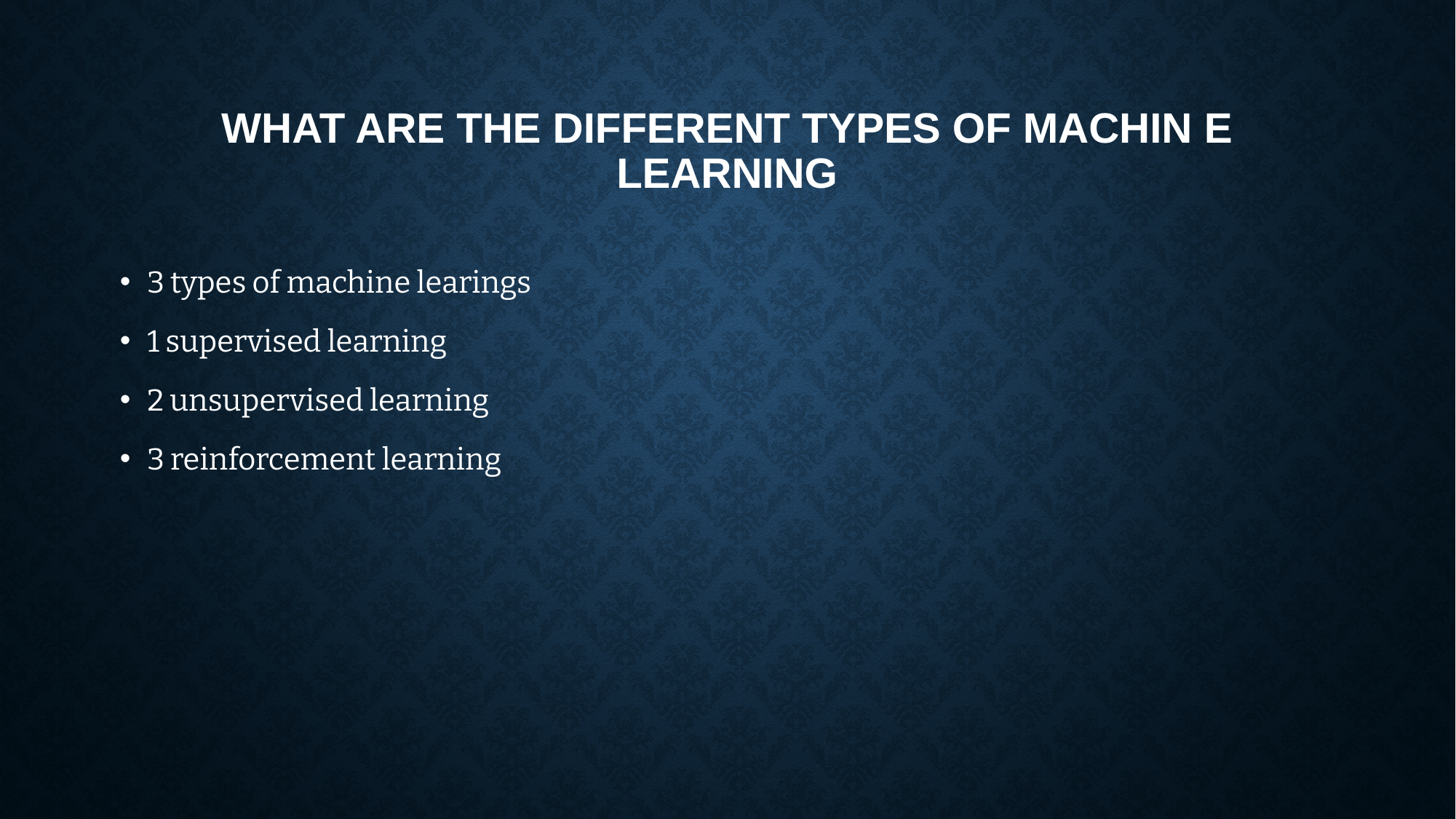

# What are the different types of machin e learning
3 types of machine learings
1 supervised learning
2 unsupervised learning
3 reinforcement learning